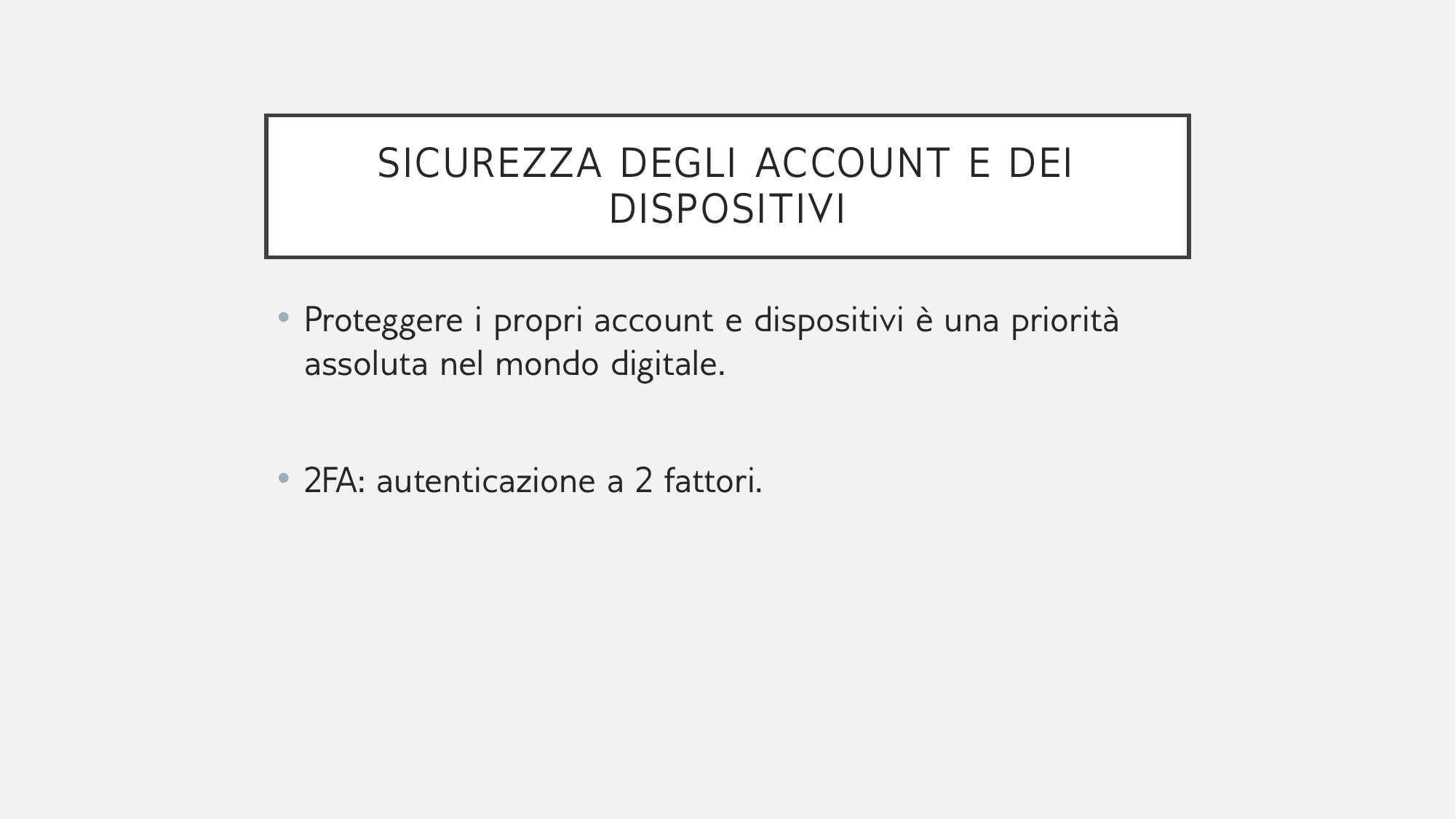

# Sicurezza degli account e dei dispositivi
Proteggere i propri account e dispositivi è una priorità assoluta nel mondo digitale.

2FA: autenticazione a 2 fattori.